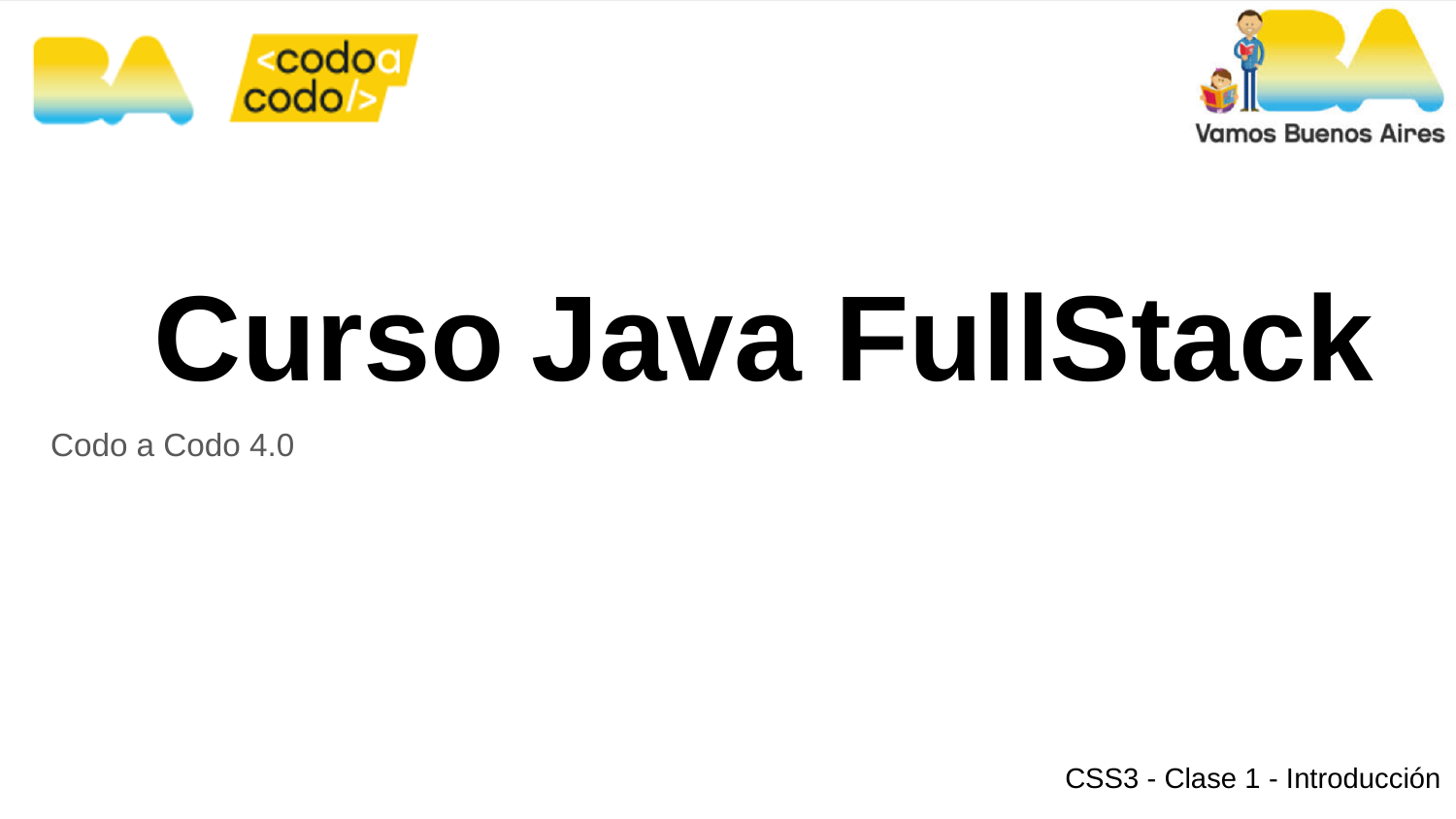

# Curso Java FullStack
    Codo a Codo 4.0
CSS3 - Clase 1 - Introducción